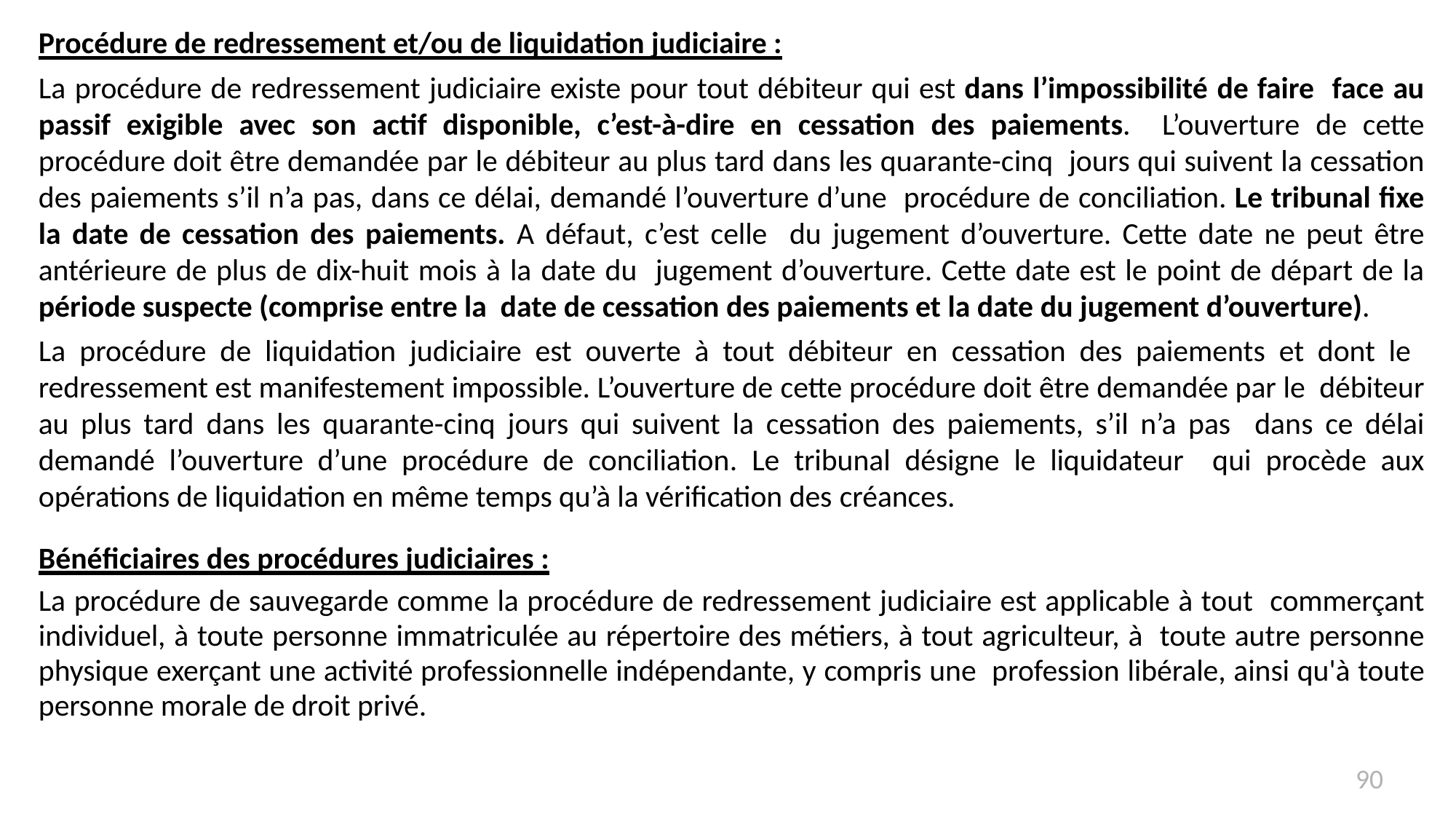

Procédure de redressement et/ou de liquidation judiciaire :
La procédure de redressement judiciaire existe pour tout débiteur qui est dans l’impossibilité de faire  face au passif exigible avec son actif disponible, c’est-à-dire en cessation des paiements.  L’ouverture de cette procédure doit être demandée par le débiteur au plus tard dans les quarante-cinq  jours qui suivent la cessation des paiements s’il n’a pas, dans ce délai, demandé l’ouverture d’une  procédure de conciliation. Le tribunal fixe la date de cessation des paiements. A défaut, c’est celle  du jugement d’ouverture. Cette date ne peut être antérieure de plus de dix-huit mois à la date du  jugement d’ouverture. Cette date est le point de départ de la période suspecte (comprise entre la  date de cessation des paiements et la date du jugement d’ouverture).
La procédure de liquidation judiciaire est ouverte à tout débiteur en cessation des paiements et dont le  redressement est manifestement impossible. L’ouverture de cette procédure doit être demandée par le  débiteur au plus tard dans les quarante-cinq jours qui suivent la cessation des paiements, s’il n’a pas  dans ce délai demandé l’ouverture d’une procédure de conciliation. Le tribunal désigne le liquidateur  qui procède aux opérations de liquidation en même temps qu’à la vérification des créances.
Bénéficiaires des procédures judiciaires :
La procédure de sauvegarde comme la procédure de redressement judiciaire est applicable à tout  commerçant individuel, à toute personne immatriculée au répertoire des métiers, à tout agriculteur, à  toute autre personne physique exerçant une activité professionnelle indépendante, y compris une  profession libérale, ainsi qu'à toute personne morale de droit privé.

90